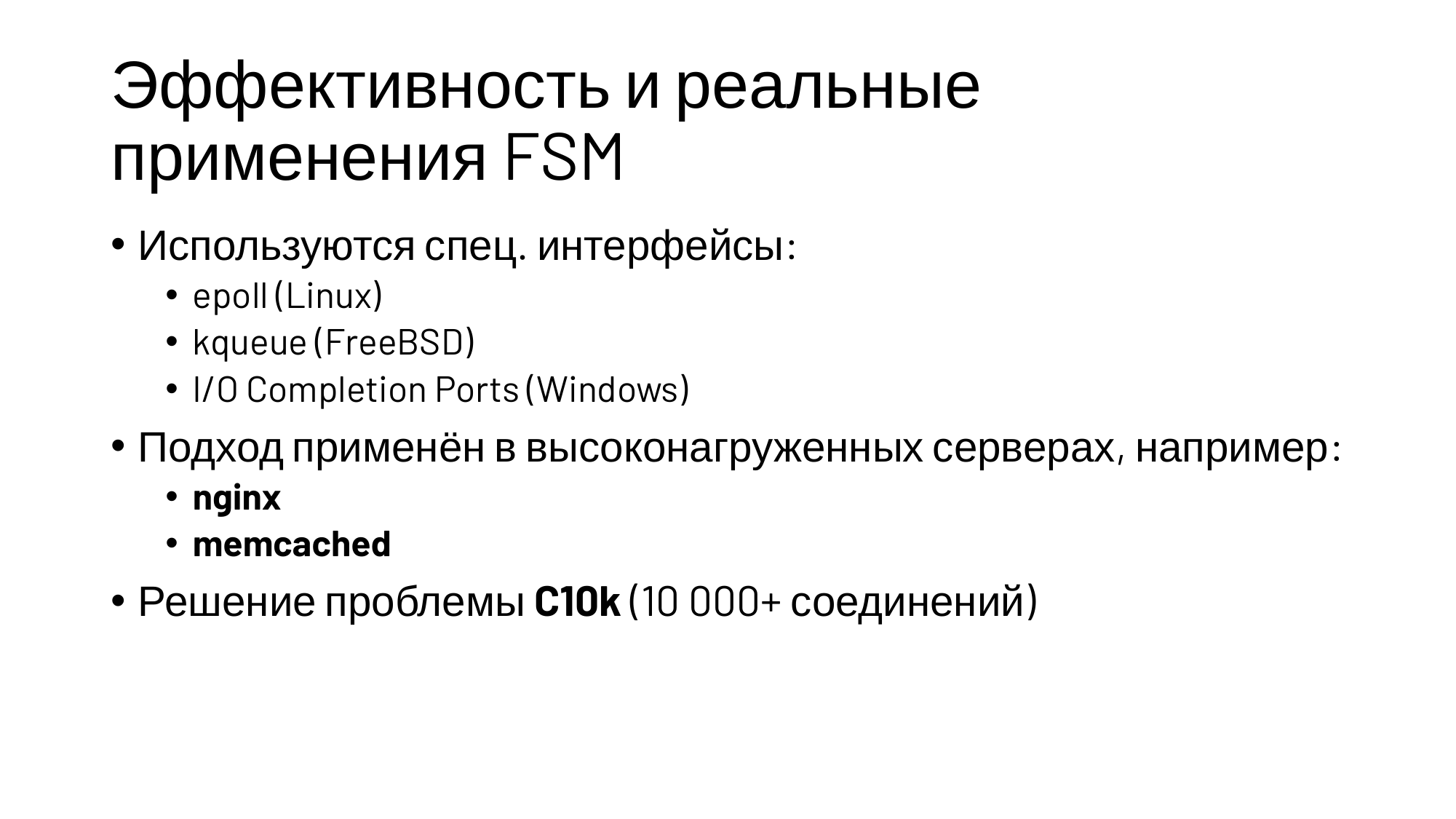

# Эффективность и реальные применения FSM
Используются спец. интерфейсы:
epoll (Linux)
kqueue (FreeBSD)
I/O Completion Ports (Windows)
Подход применён в высоконагруженных серверах, например:
nginx
memcached
Решение проблемы C10k (10 000+ соединений)